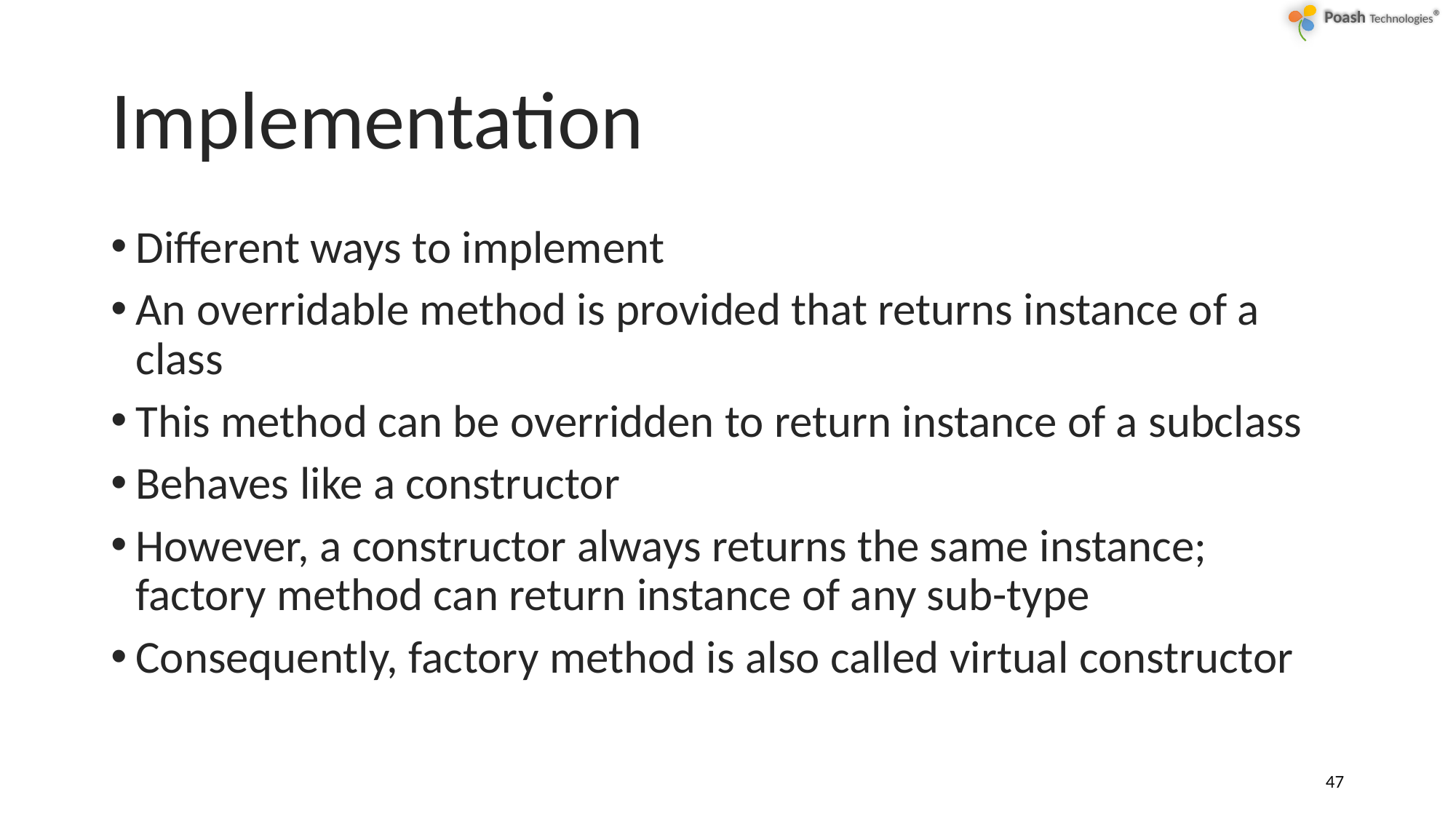

# Implementation
Different ways to implement
An overridable method is provided that returns instance of a class
This method can be overridden to return instance of a subclass
Behaves like a constructor
However, a constructor always returns the same instance; factory method can return instance of any sub-type
Consequently, factory method is also called virtual constructor

47